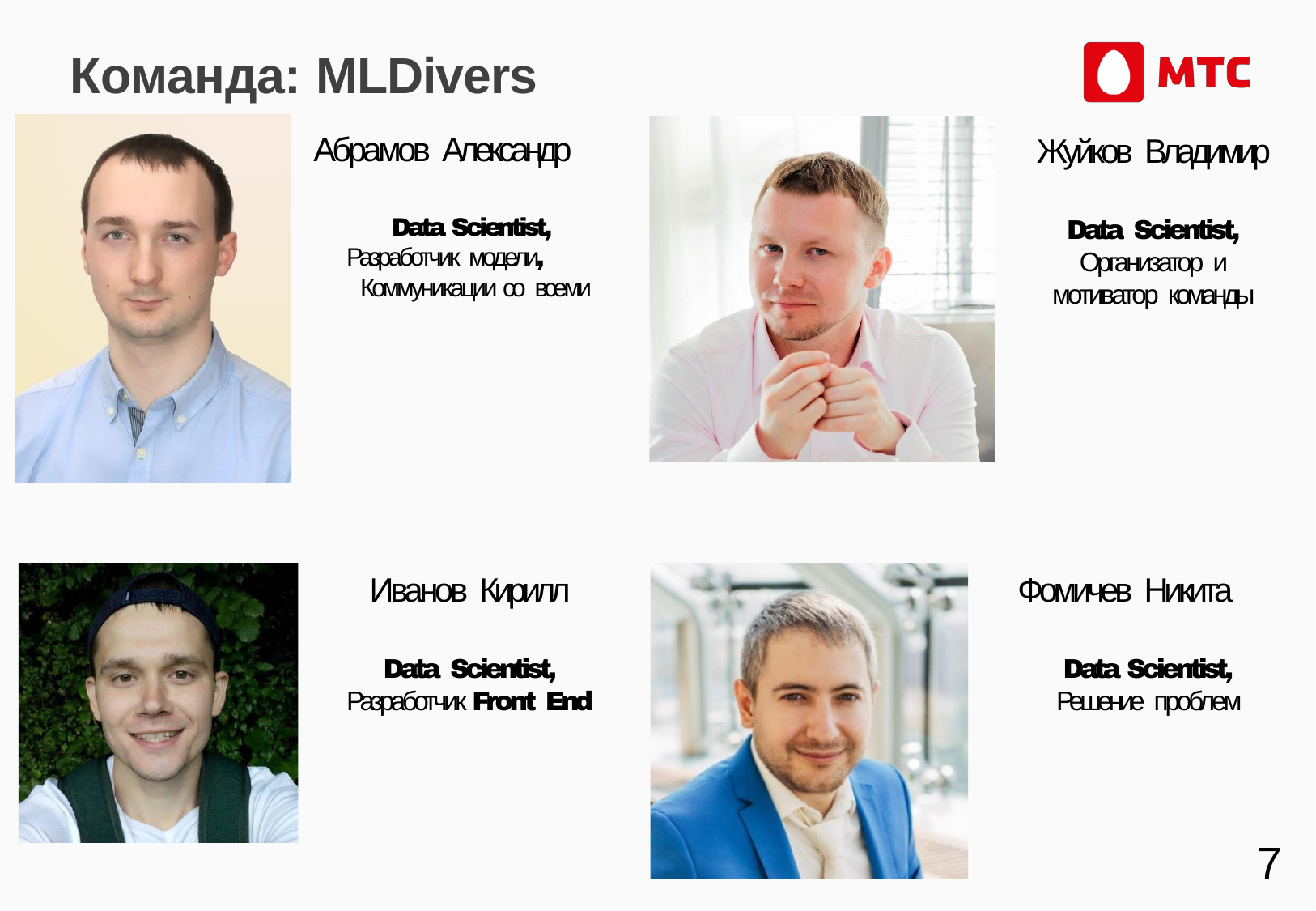

# Команда: MLDivers

Абрамов Александр

Data Scientist,  Разработчик модели,
Коммуникации со всеми
Жуйков Владимир

Data Scientist,
Организатор и
мотиватор команды

Иванов Кирилл

Data Scientist,
Разработчик Front End
Фомичев Никита

Data Scientist,  Решение проблем
7